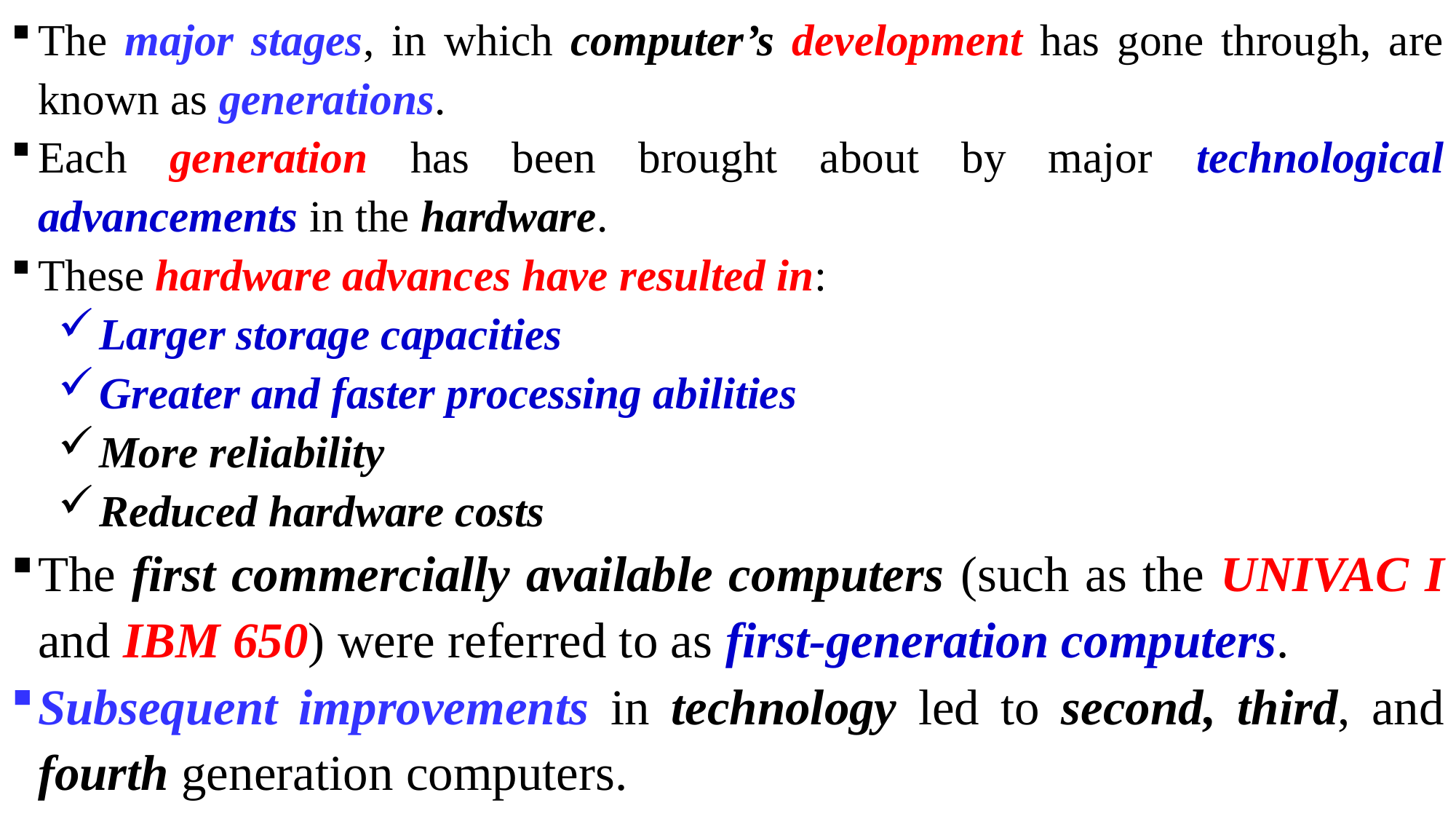

The major stages, in which computer’s development has gone through, are known as generations.
Each generation has been brought about by major technological advancements in the hardware.
These hardware advances have resulted in:
Larger storage capacities
Greater and faster processing abilities
More reliability
Reduced hardware costs
The first commercially available computers (such as the UNIVAC I and IBM 650) were referred to as first-generation computers.
Subsequent improvements in technology led to second, third, and fourth generation computers.